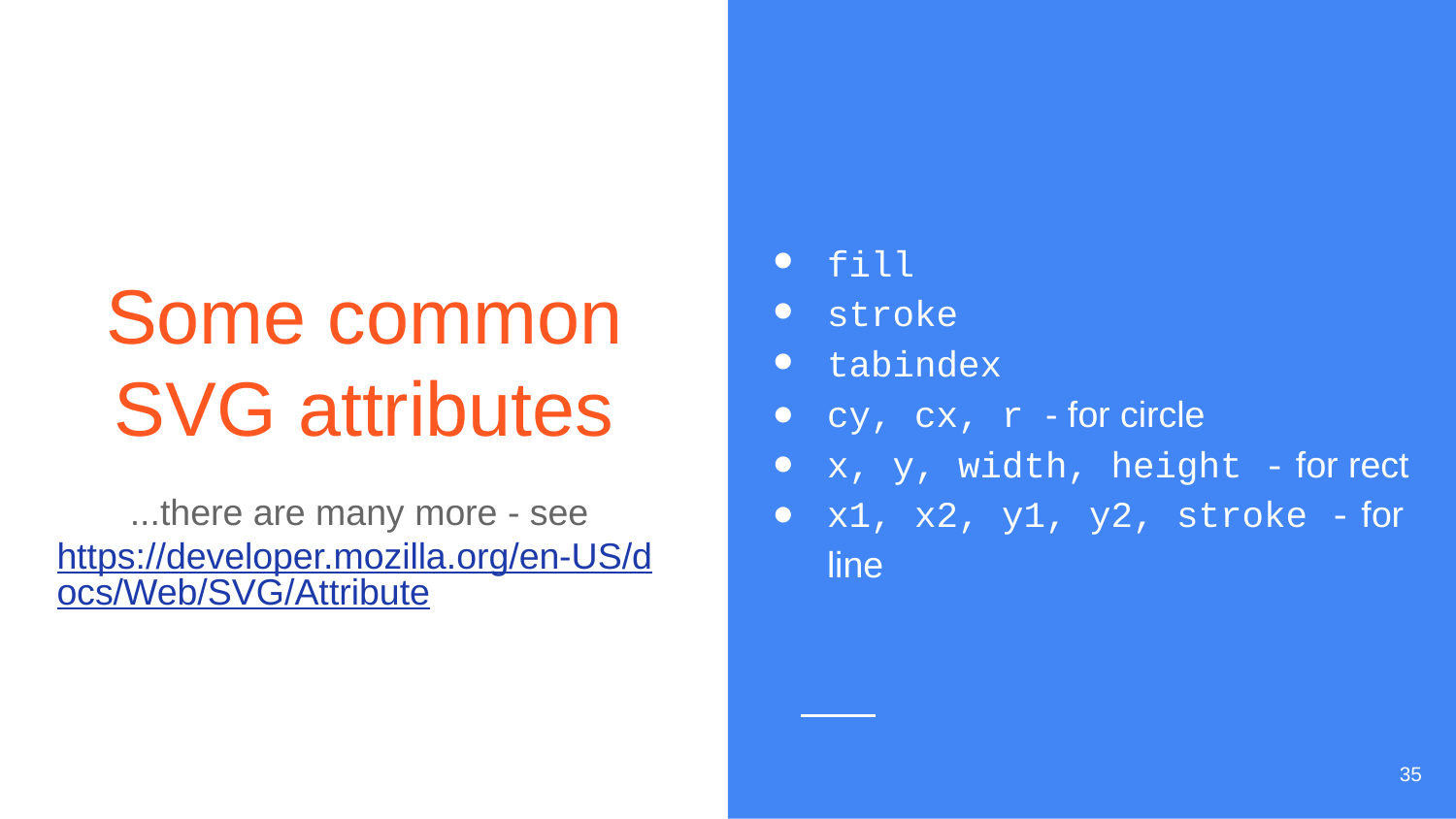

fill
stroke
tabindex
cy, cx, r - for circle
x, y, width, height - for rect
x1, x2, y1, y2, stroke - for line
# Some common SVG attributes
...there are many more - see https://developer.mozilla.org/en-US/docs/Web/SVG/Attribute
35